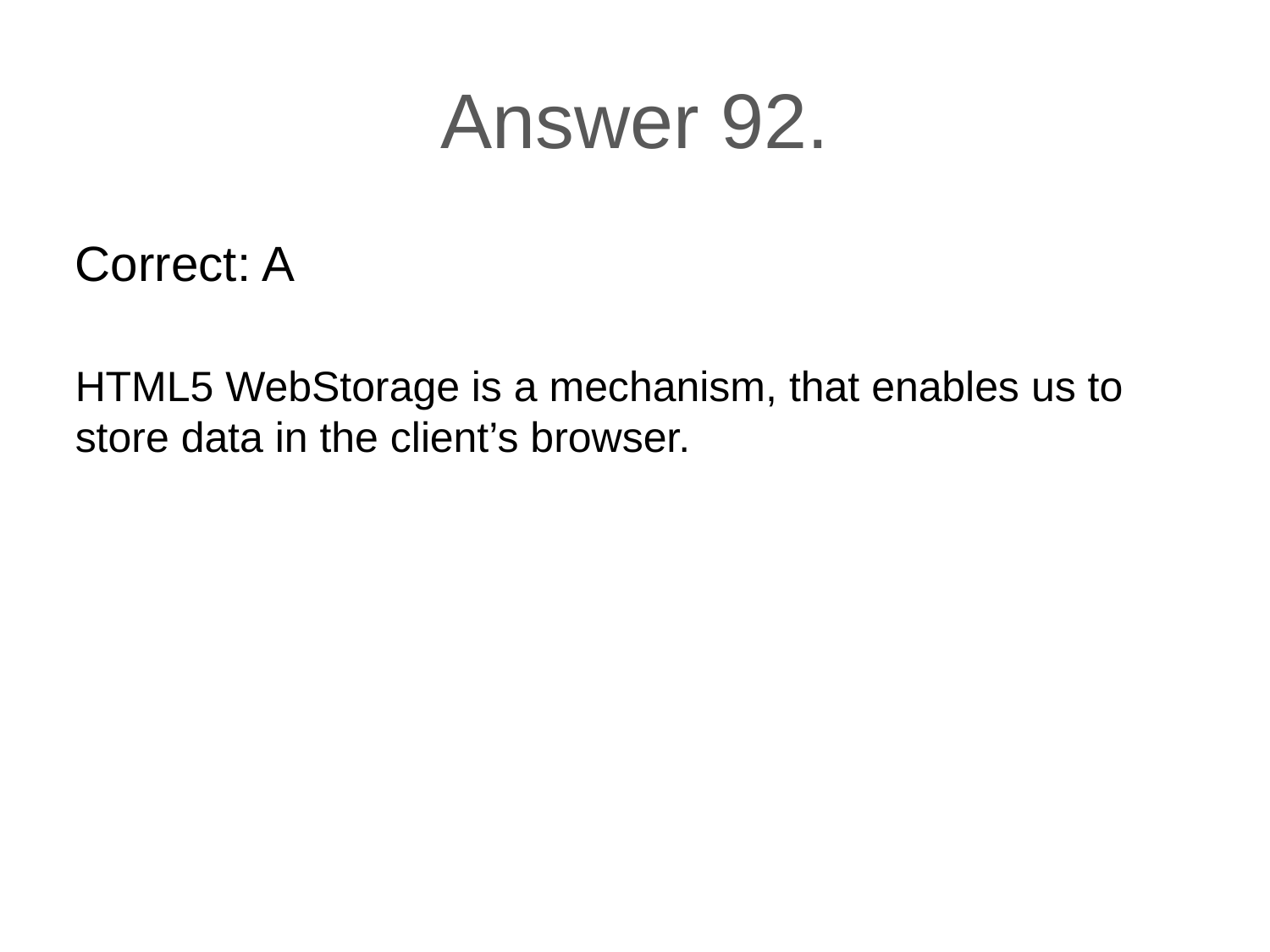

# Answer 92.
Correct: A

HTML5 WebStorage is a mechanism, that enables us to store data in the client’s browser.